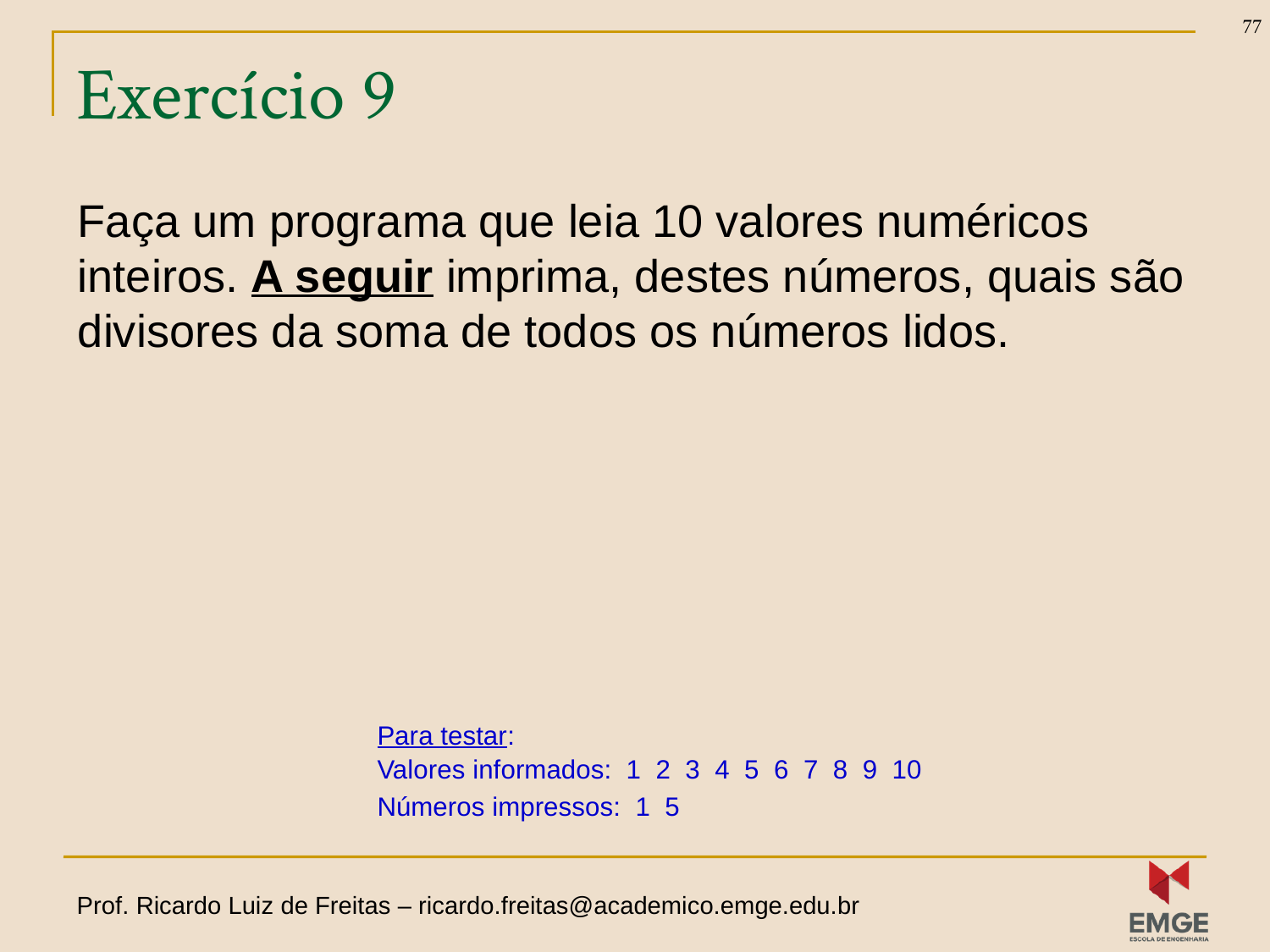

77
# Exercício 9
Faça um programa que leia 10 valores numéricos inteiros. A seguir imprima, destes números, quais são divisores da soma de todos os números lidos.
Para testar:
Valores informados:  1  2  3  4  5  6  7  8  9  10
Números impressos:  1  5